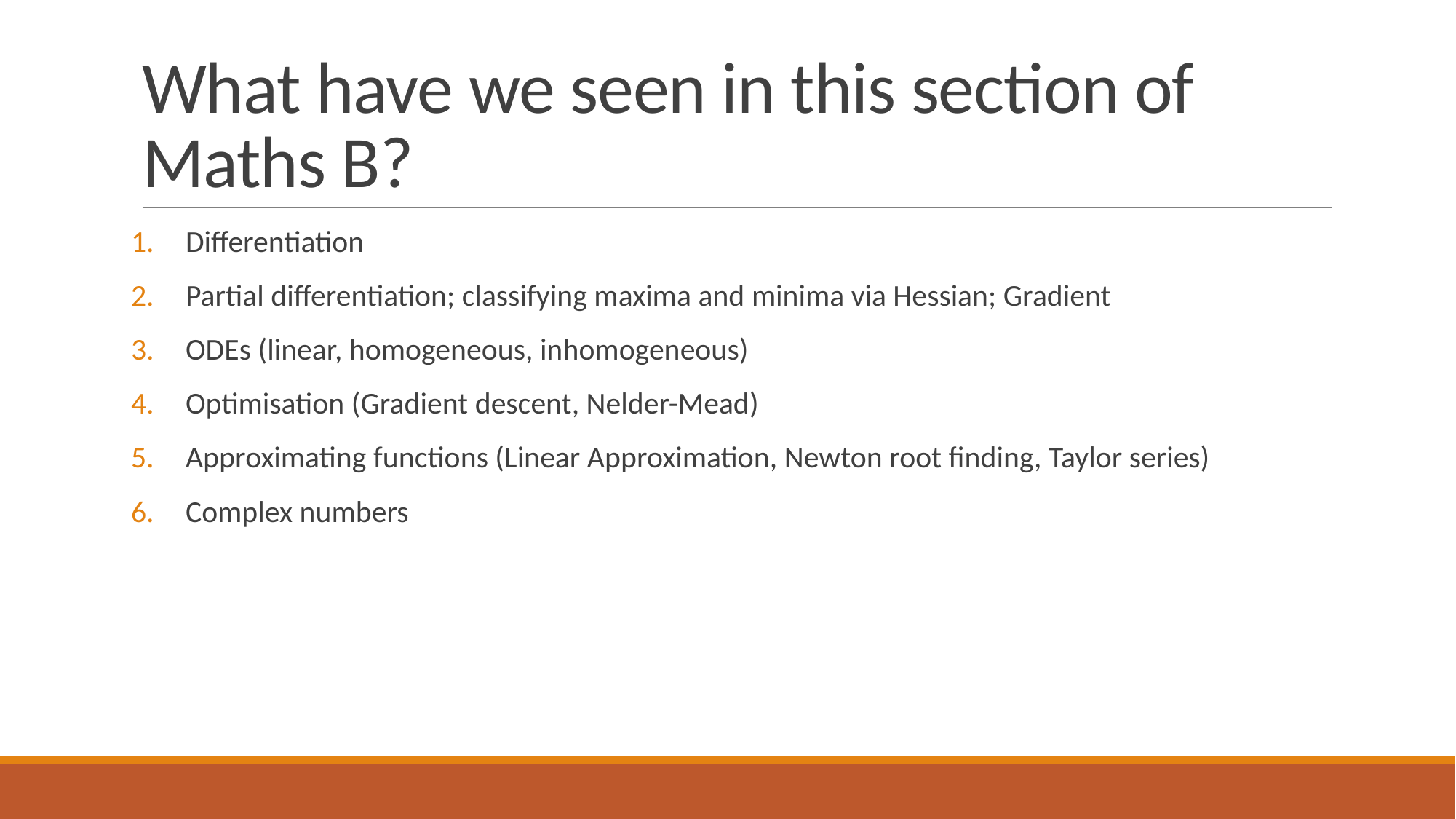

# What have we seen in this section of Maths B?
Differentiation
Partial differentiation; classifying maxima and minima via Hessian; Gradient
ODEs (linear, homogeneous, inhomogeneous)
Optimisation (Gradient descent, Nelder-Mead)
Approximating functions (Linear Approximation, Newton root finding, Taylor series)
Complex numbers